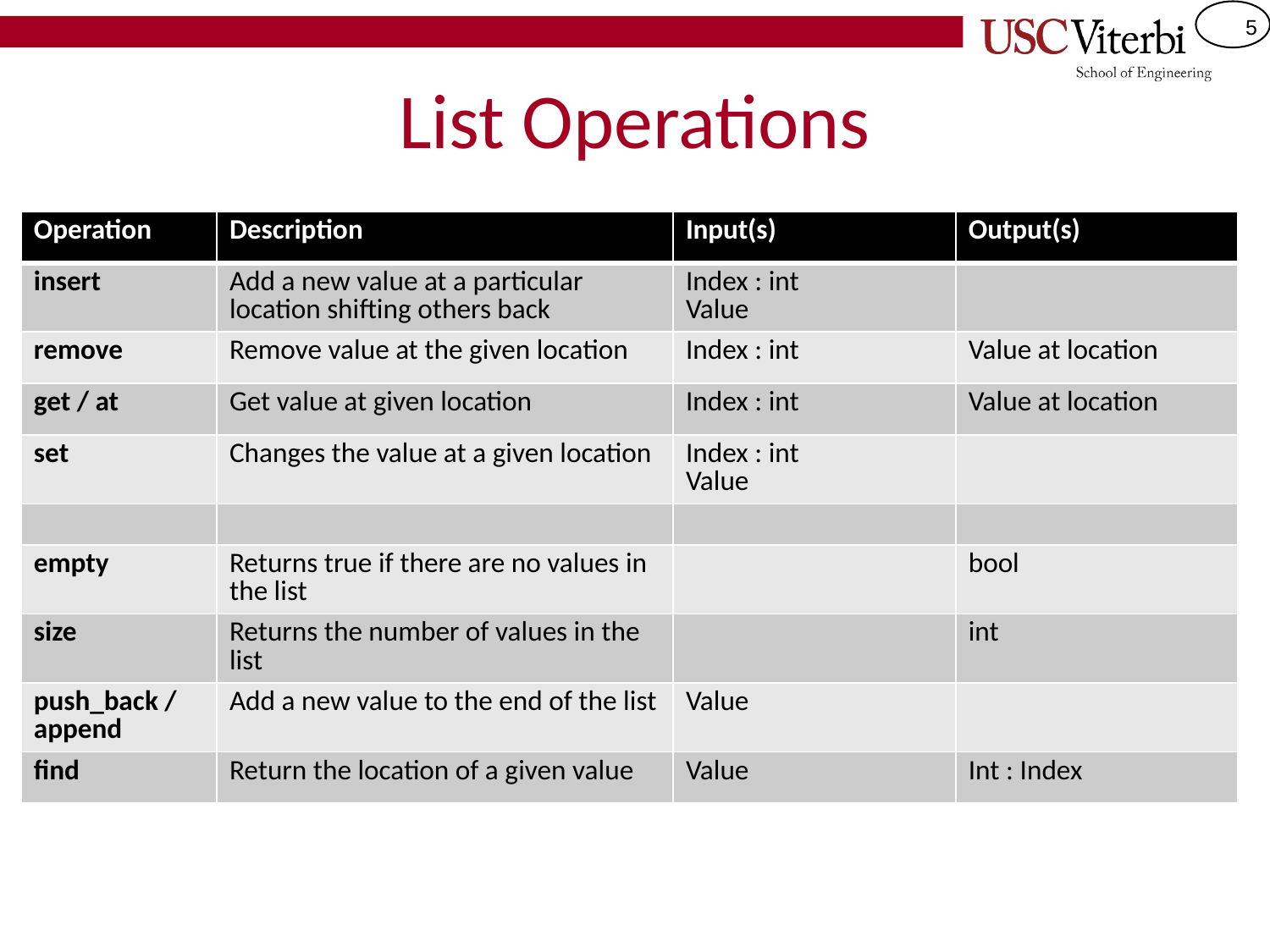

# List Operations
| Operation | Description | Input(s) | Output(s) |
| --- | --- | --- | --- |
| insert | Add a new value at a particular location shifting others back | Index : int Value |  |
| remove | Remove value at the given location | Index : int | Value at location |
| get / at | Get value at given location | Index : int | Value at location |
| set | Changes the value at a given location | Index : int Value |  |
|  |  |  |  |
| empty | Returns true if there are no values in the list |  | bool |
| size | Returns the number of values in the list |  | int |
| push\_back / append | Add a new value to the end of the list | Value |  |
| find | Return the location of a given value | Value | Int : Index |